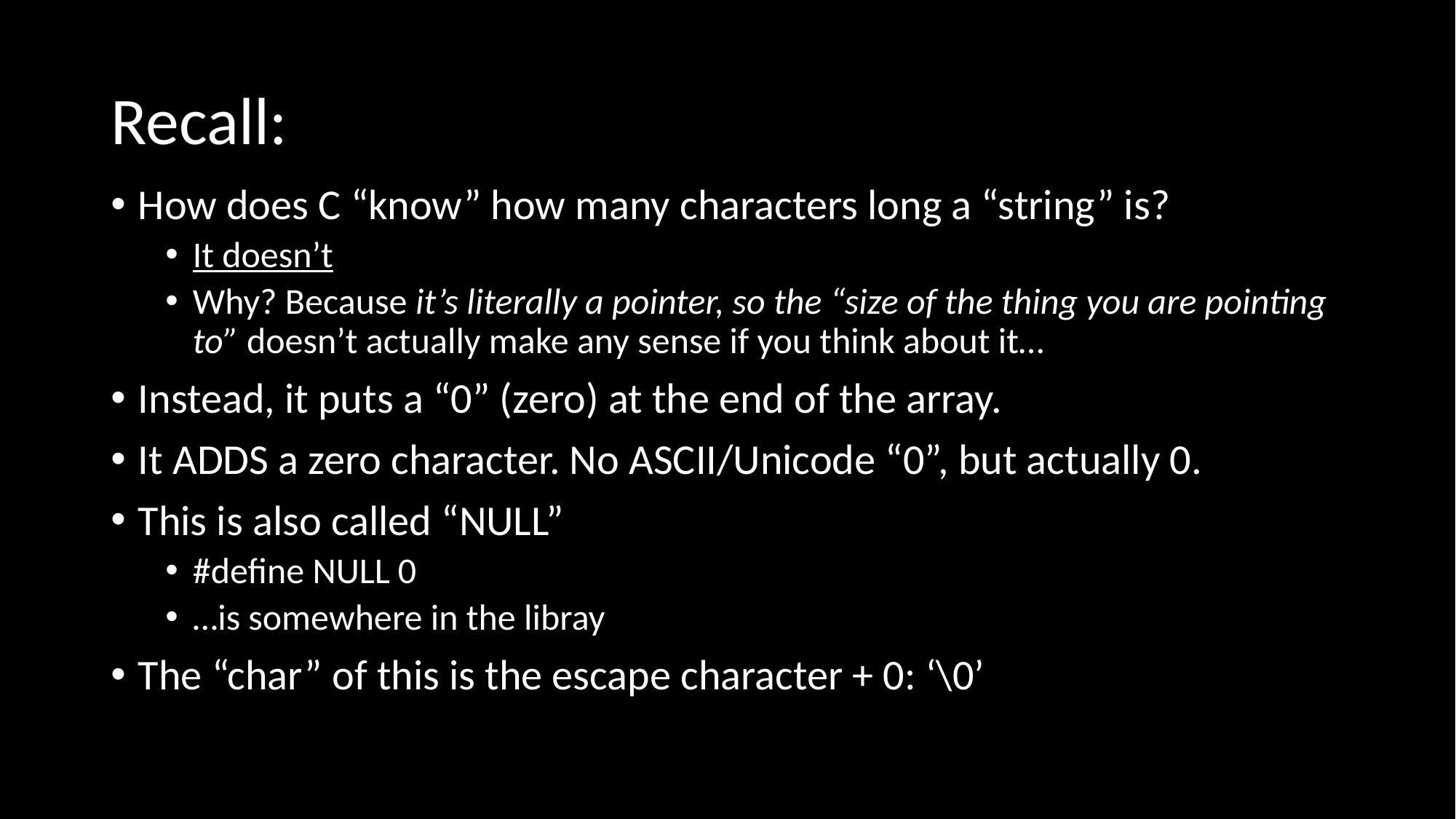

# Recall:
How does C “know” how many characters long a “string” is?
It doesn’t
Why? Because it’s literally a pointer, so the “size of the thing you are pointing to” doesn’t actually make any sense if you think about it…
Instead, it puts a “0” (zero) at the end of the array.
It ADDS a zero character. No ASCII/Unicode “0”, but actually 0.
This is also called “NULL”
#define NULL 0
…is somewhere in the libray
The “char” of this is the escape character + 0: ‘\0’